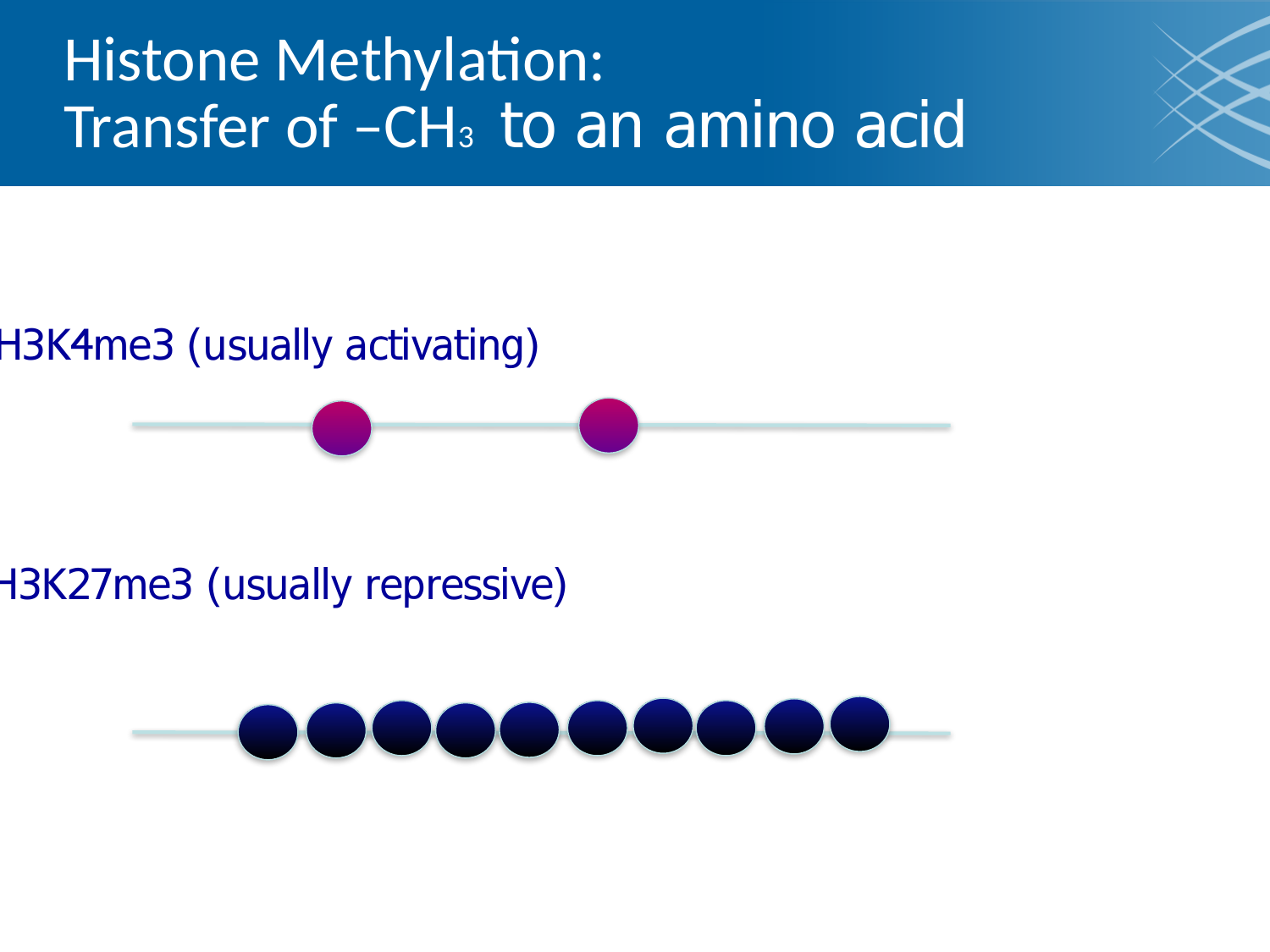

# Histone Methylation: Transfer of –CH3  to an amino acid
H3K4me3 (usually activating)

H3K27me3 (usually repressive)